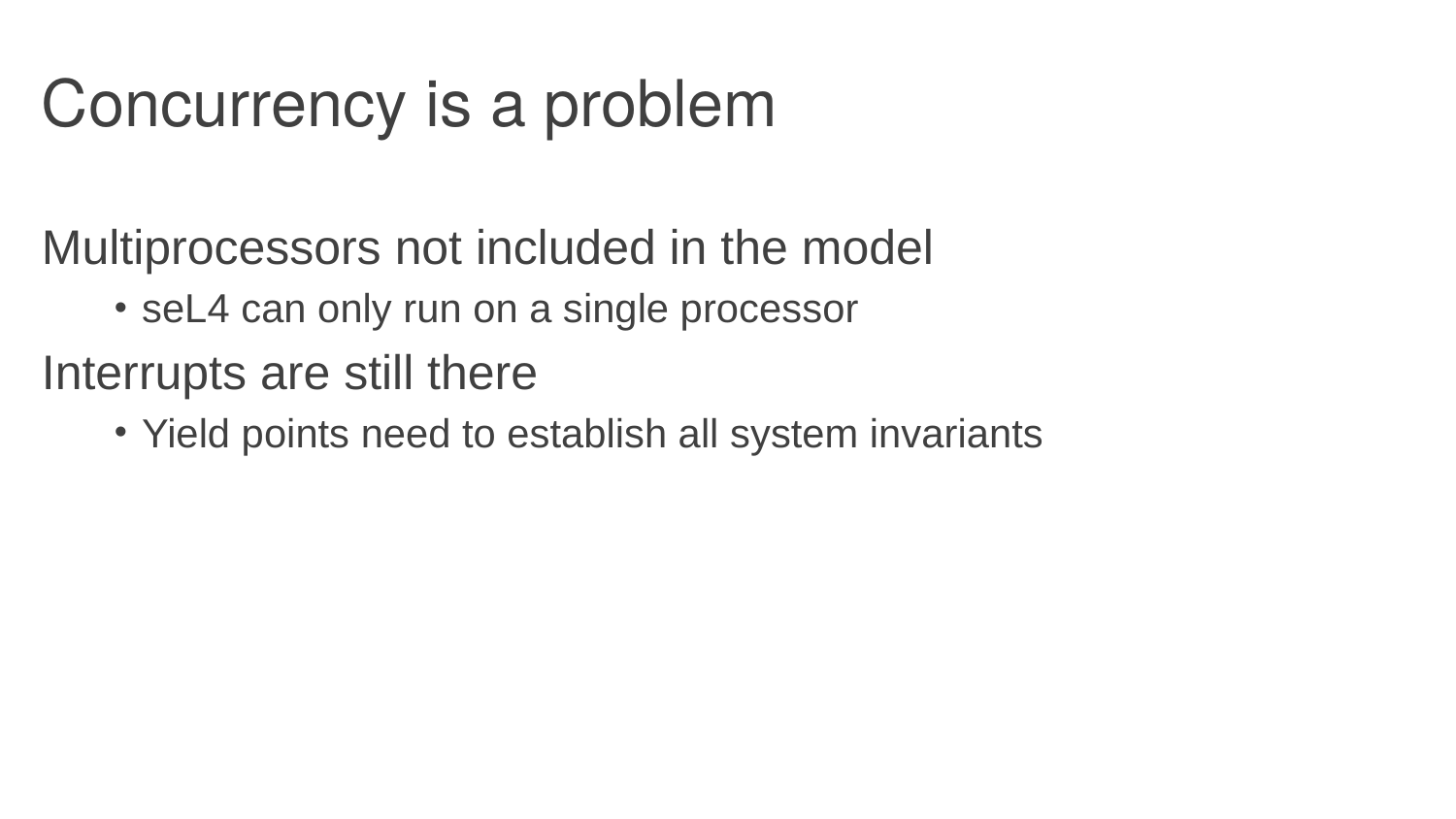

# Concurrency is a problem
Multiprocessors not included in the model
seL4 can only run on a single processor
Interrupts are still there
Yield points need to establish all system invariants